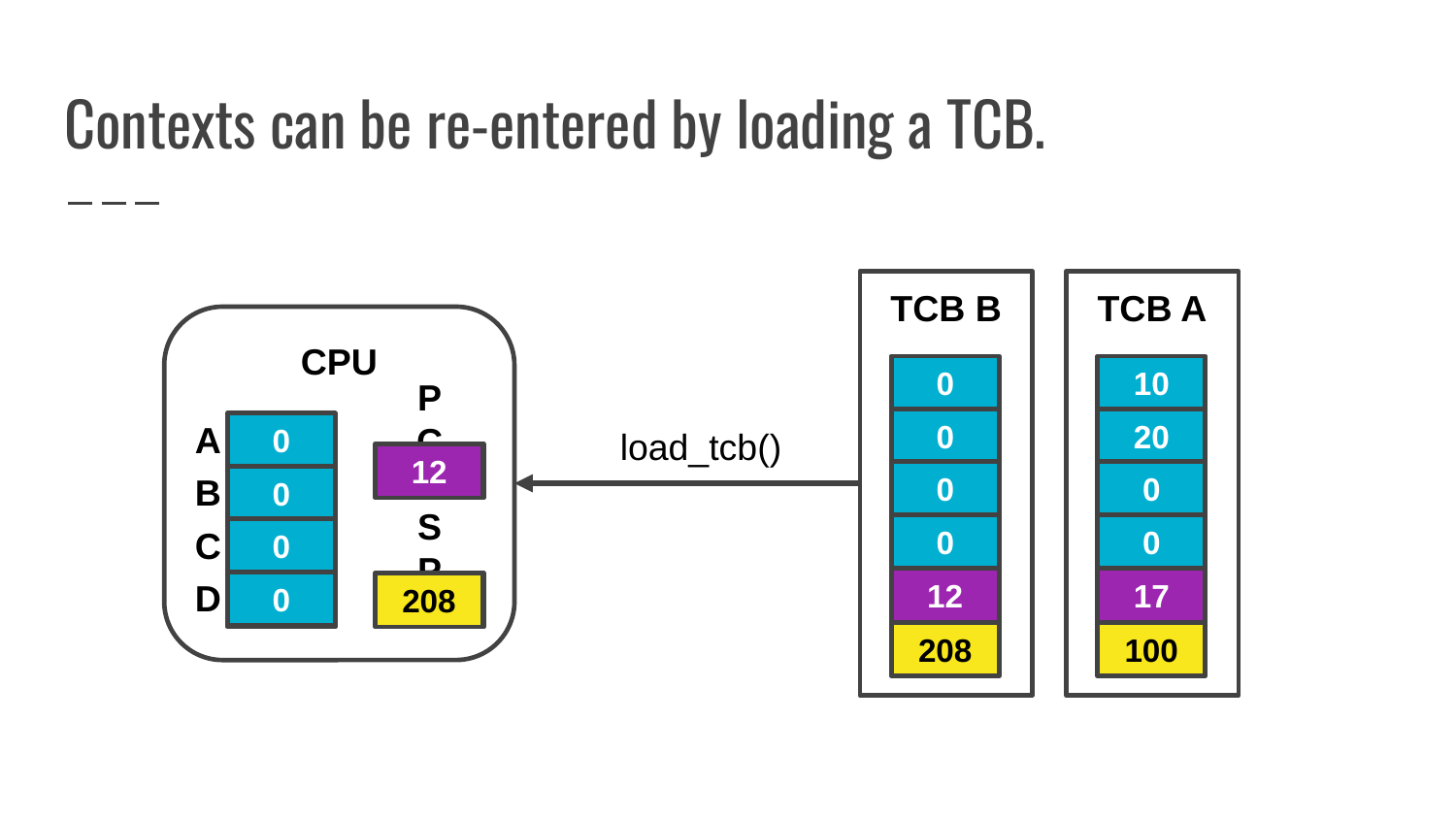

# Contexts can be re-entered by loading a TCB.
TCB B
0
0
0
0
12
208
TCB A
10
20
0
0
17
100
CPU
PC
17
load_tcb()
A
10
B
20
C
0
D
0
0
0
0
0
12
SP
100
208